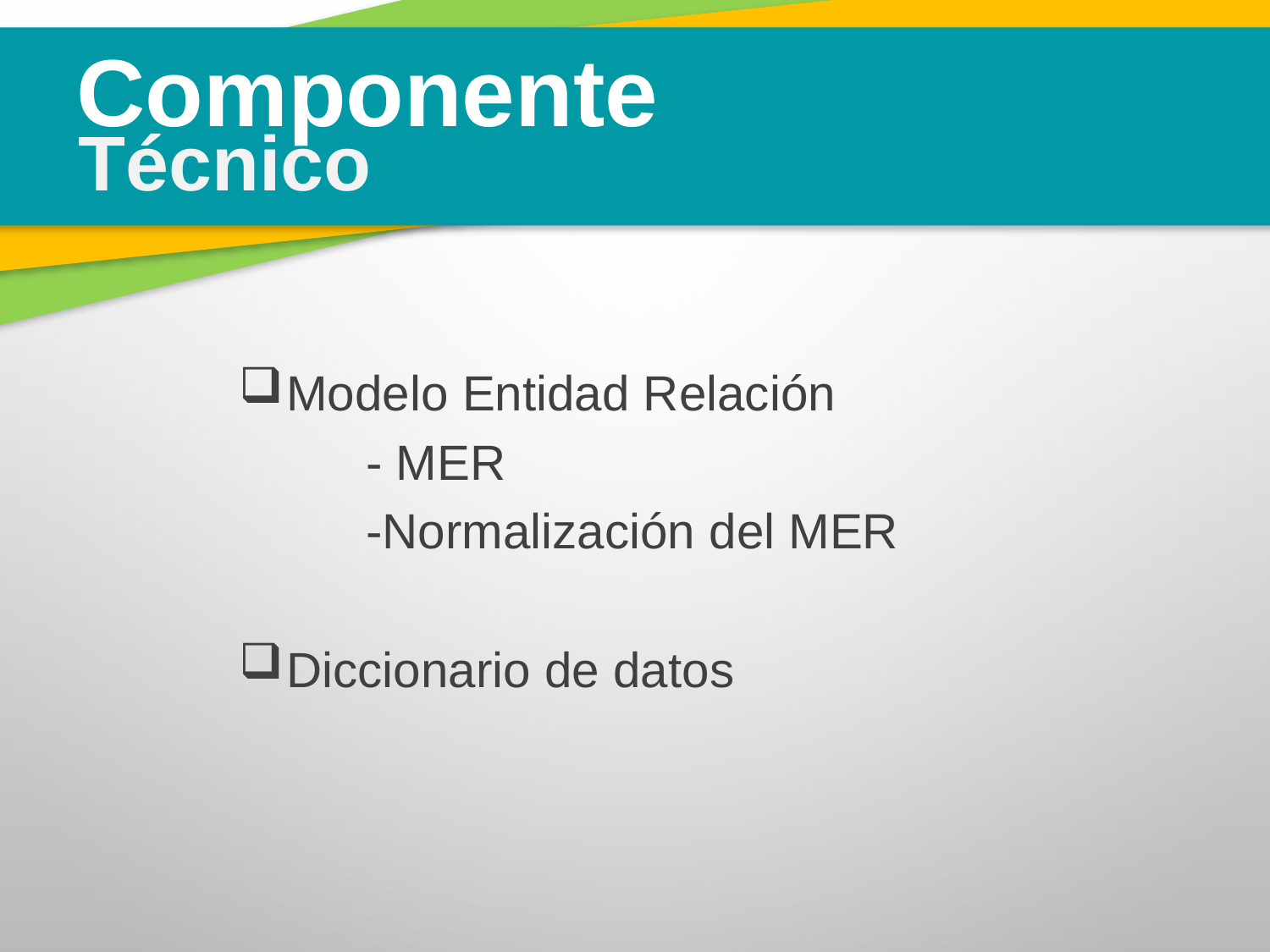

Componente
Técnico
Modelo Entidad Relación
	- MER
	-Normalización del MER

Diccionario de datos